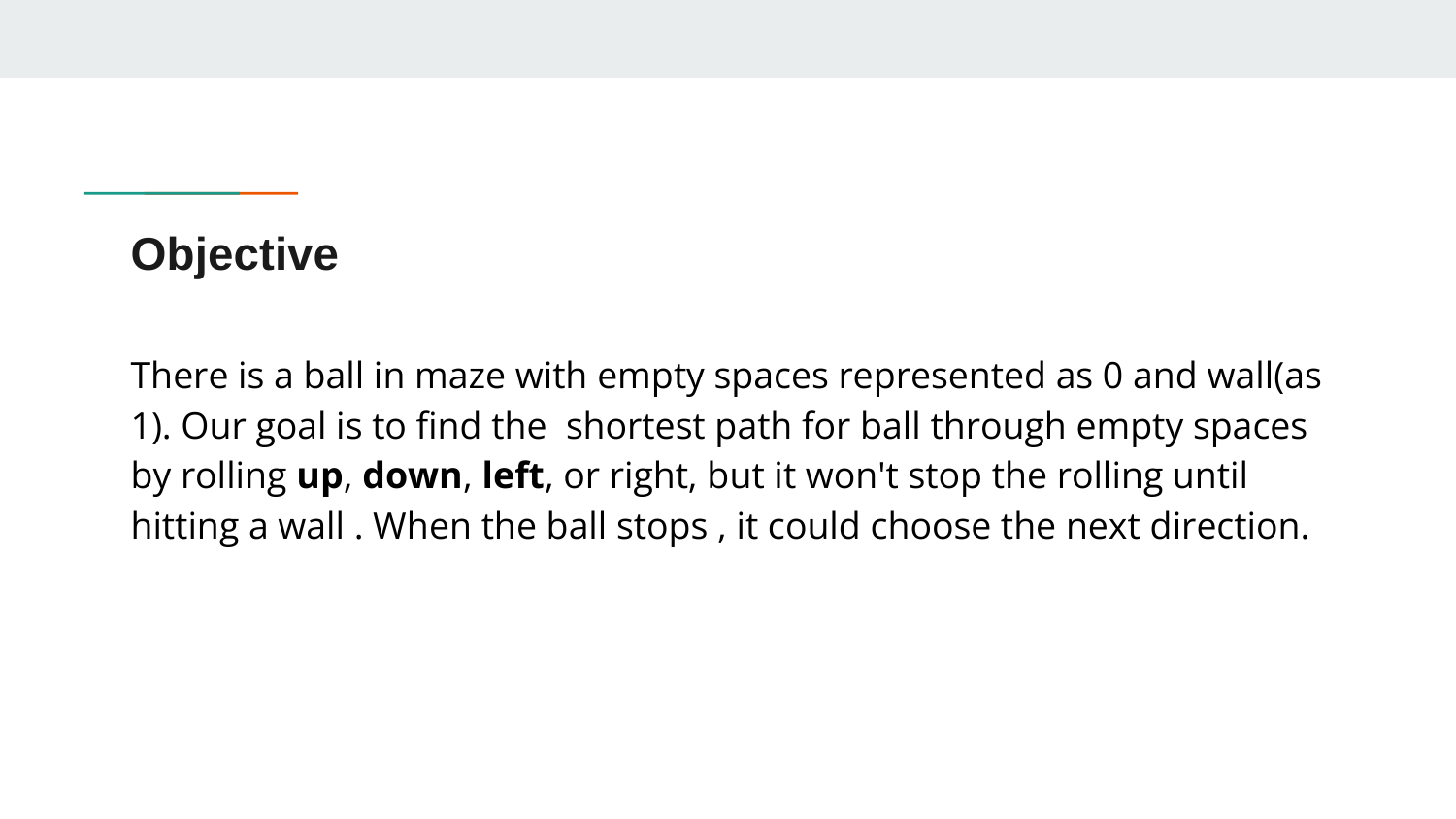

# Objective
There is a ball in maze with empty spaces represented as 0 and wall(as 1). Our goal is to find the  shortest path for ball through empty spaces by rolling up, down, left, or right, but it won't stop the rolling until hitting a wall . When the ball stops , it could choose the next direction.